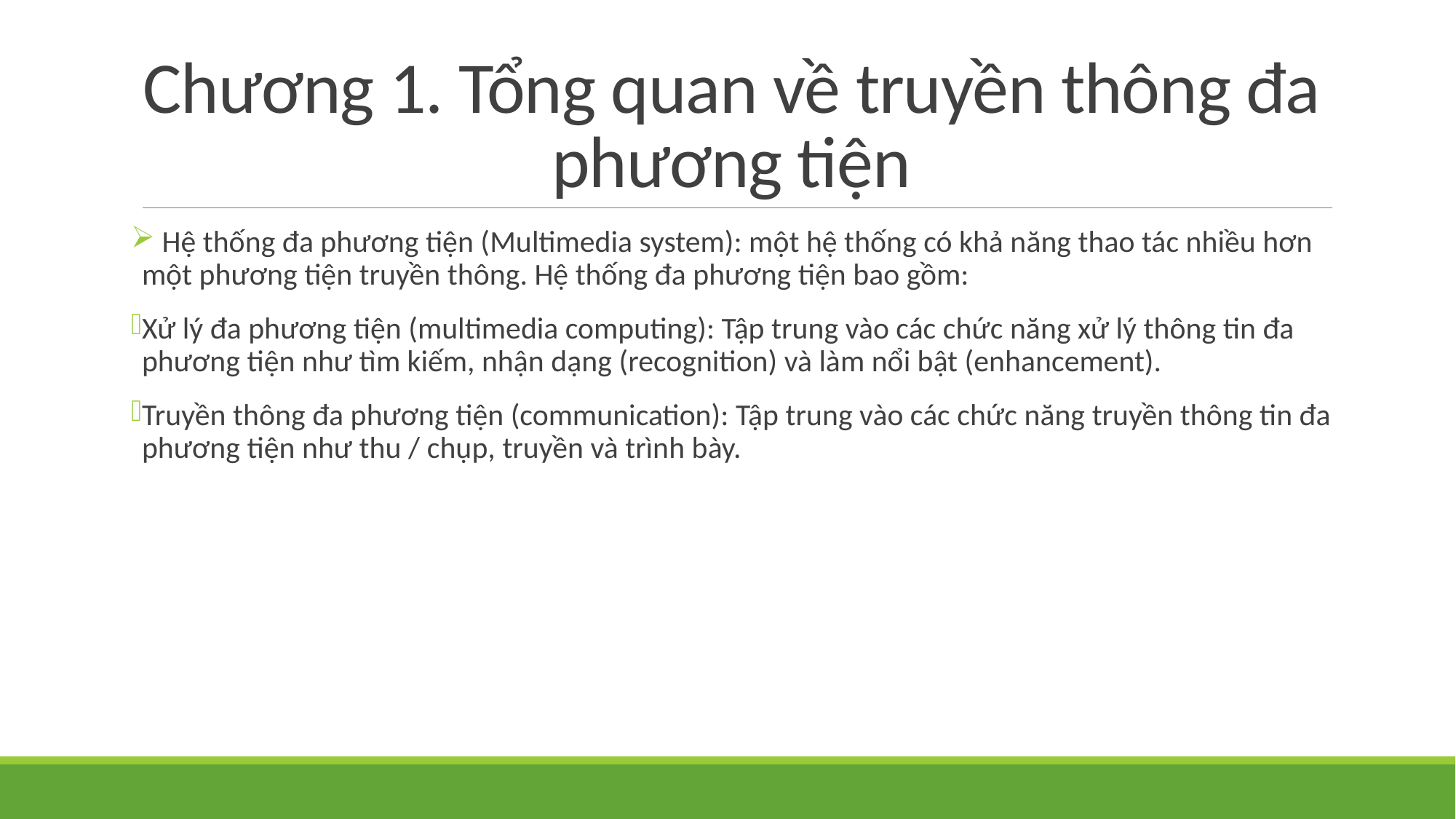

# Chương 1. Tổng quan về truyền thông đa phương tiện
 Hệ thống đa phương tiện (Multimedia system): một hệ thống có khả năng thao tác nhiều hơn một phương tiện truyền thông. Hệ thống đa phương tiện bao gồm:
Xử lý đa phương tiện (multimedia computing): Tập trung vào các chức năng xử lý thông tin đa phương tiện như tìm kiếm, nhận dạng (recognition) và làm nổi bật (enhancement).
Truyền thông đa phương tiện (communication): Tập trung vào các chức năng truyền thông tin đa phương tiện như thu / chụp, truyền và trình bày.